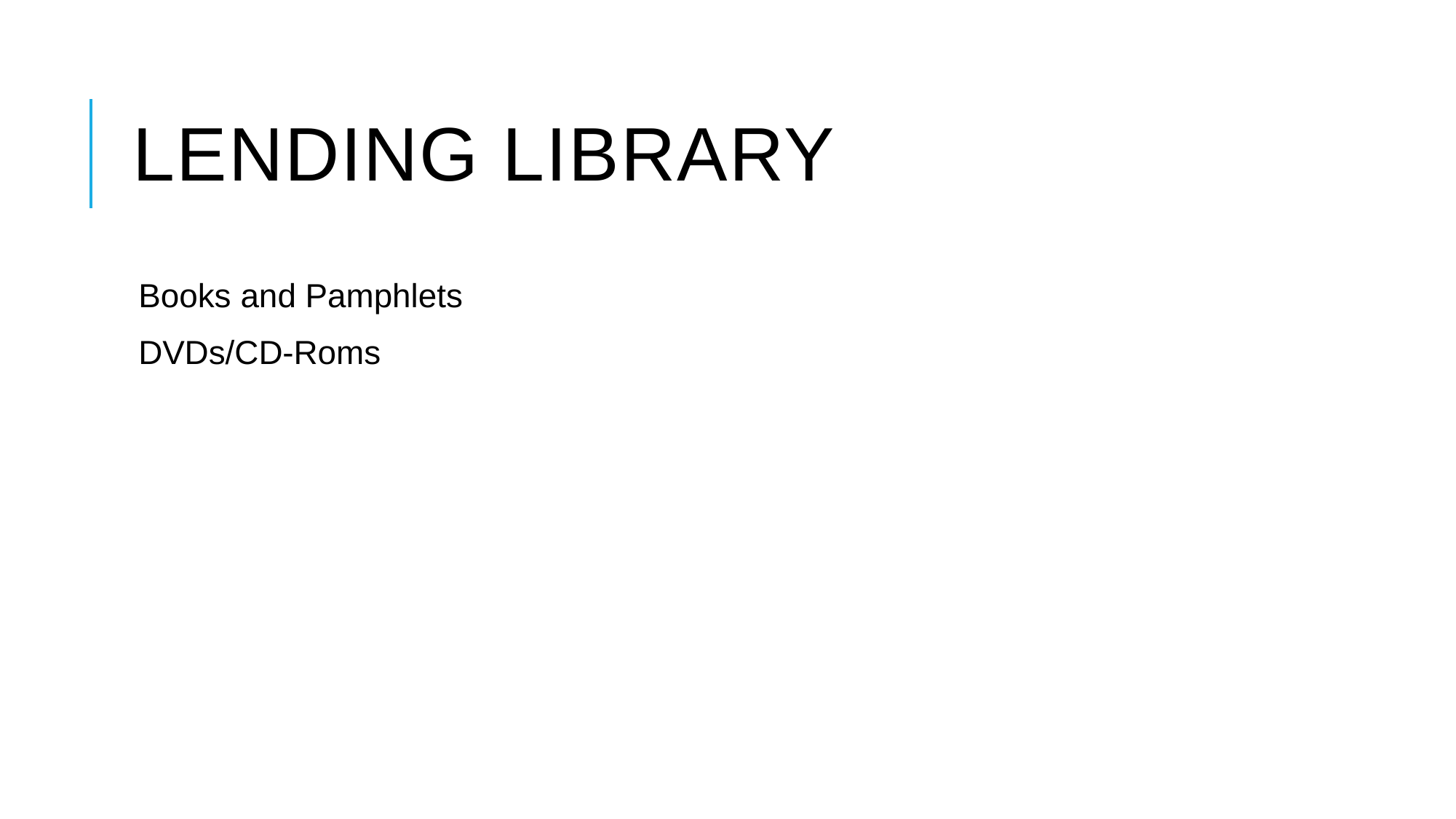

# LENDING LIBRARY
Books and Pamphlets
DVDs/CD-Roms